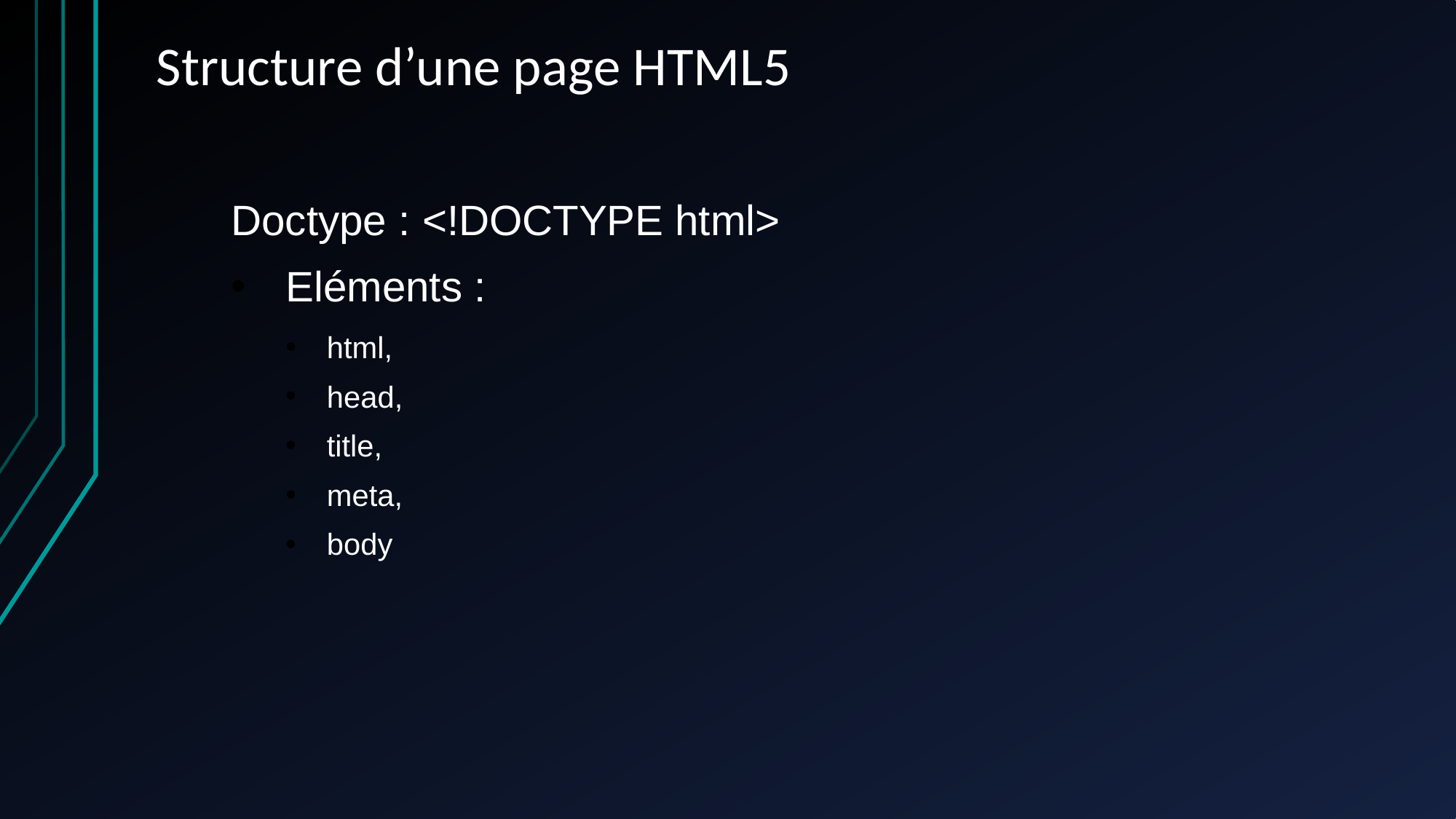

Structure d’une page HTML5
Doctype : <!DOCTYPE html>
Eléments :
html,
head,
title,
meta,
body